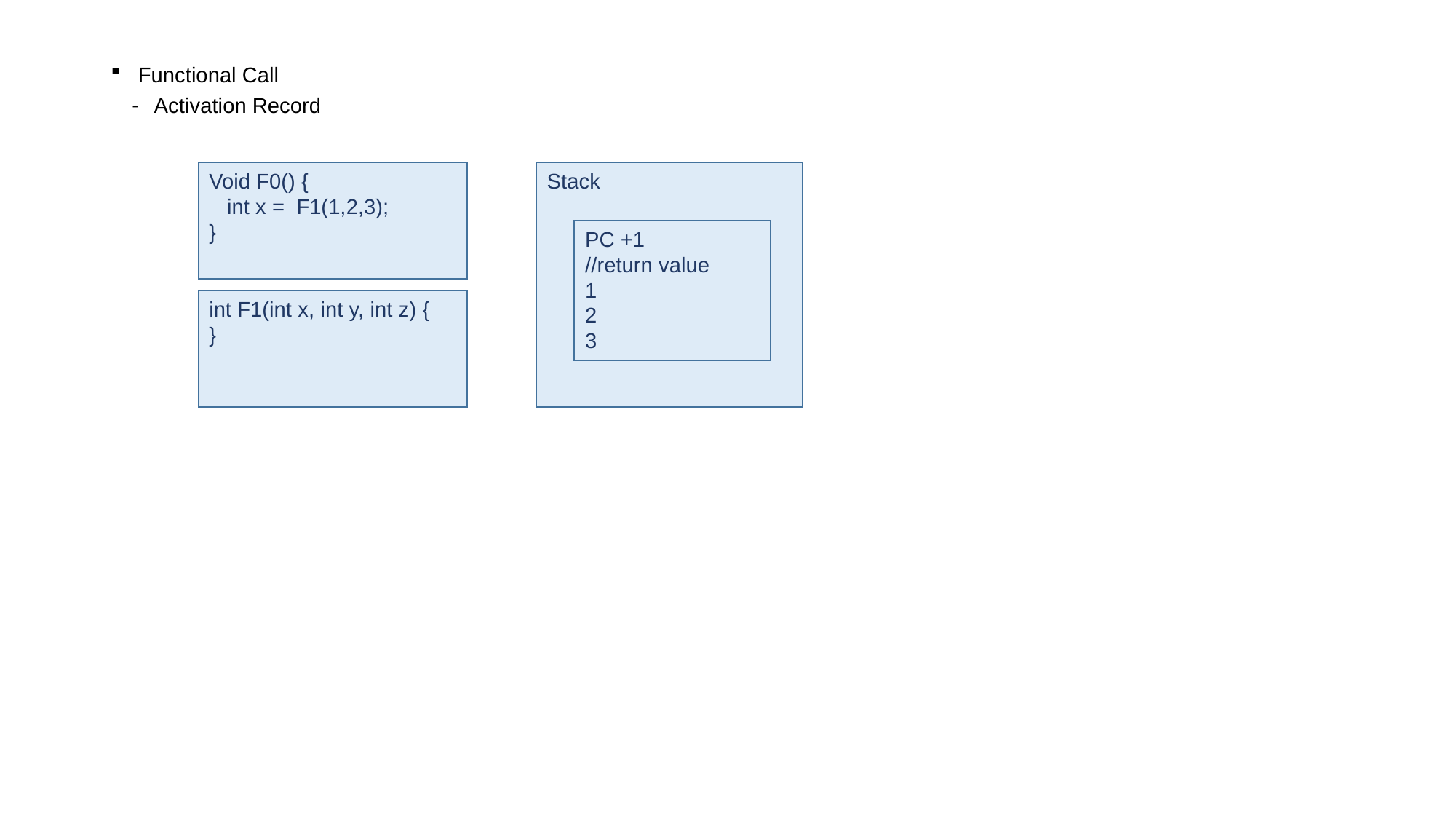

Functional Call
Activation Record

Void F0() {
   int x =  F1(1,2,3);
}
Stack
PC +1
//return value
1
2
3

int F1(int x, int y, int z) {
}